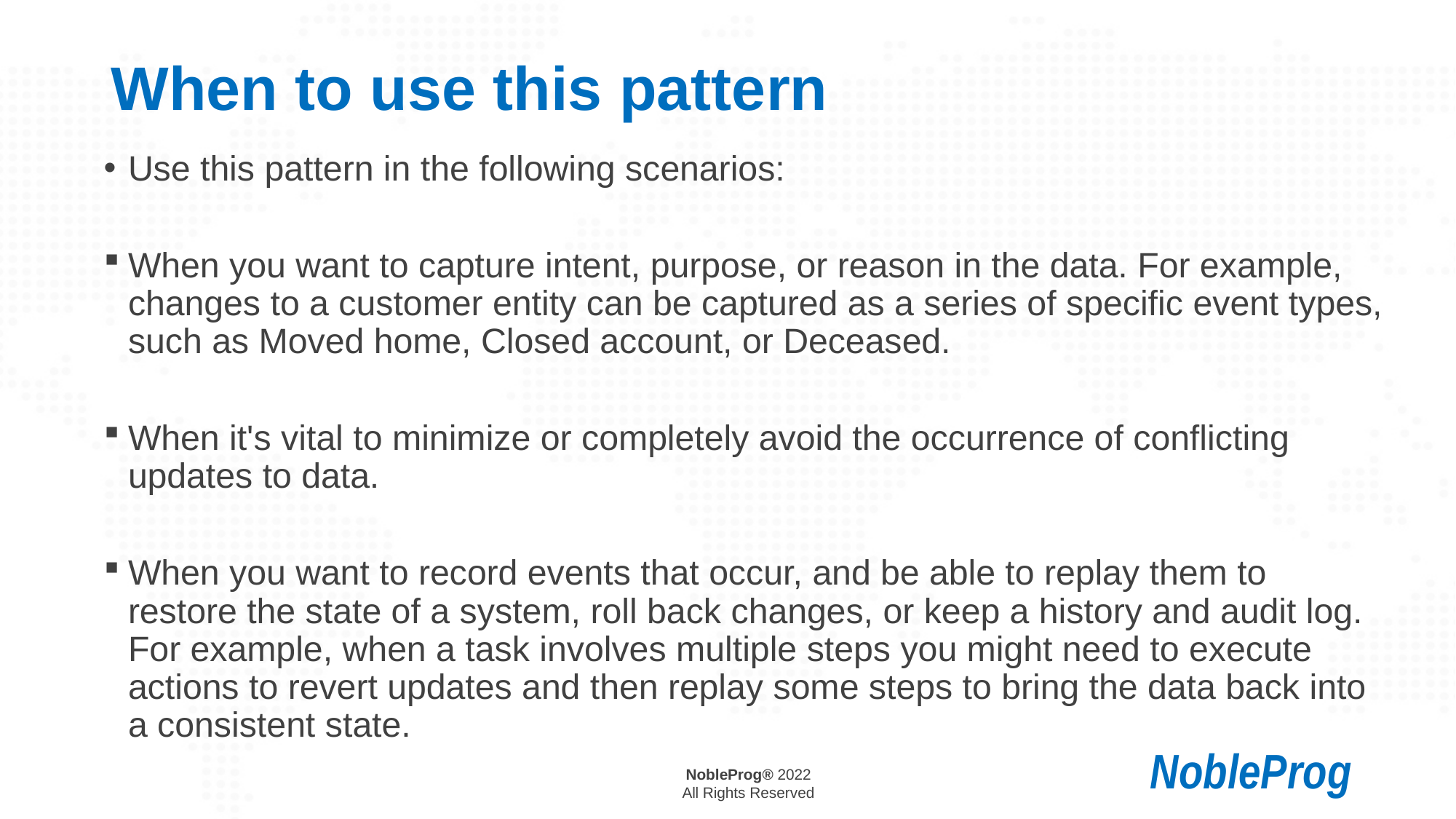

# When to use this pattern
Use this pattern in the following scenarios:

When you want to capture intent, purpose, or reason in the data. For example, changes to a customer entity can be captured as a series of specific event types, such as Moved home, Closed account, or Deceased.

When it's vital to minimize or completely avoid the occurrence of conflicting updates to data.

When you want to record events that occur, and be able to replay them to restore the state of a system, roll back changes, or keep a history and audit log. For example, when a task involves multiple steps you might need to execute actions to revert updates and then replay some steps to bring the data back into a consistent state.